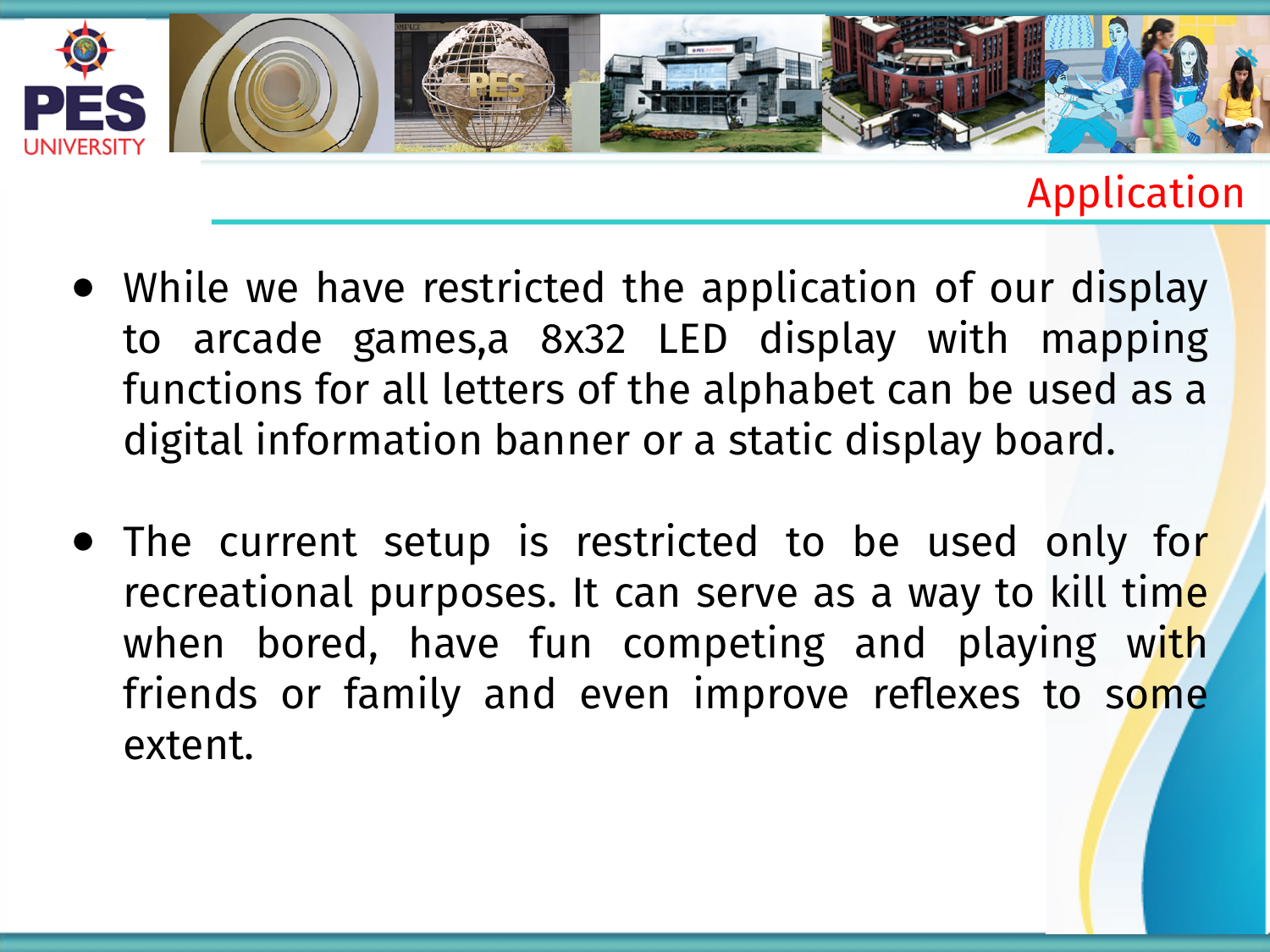

Application

While we have restricted the application of our display to arcade games,a 8x32 LED display with mapping functions for all letters of the alphabet can be used as a digital information banner or a static display board.

The current setup is restricted to be used only for recreational purposes. It can serve as a way to kill time when bored, have fun competing and playing with friends or family and even improve reflexes to some extent.